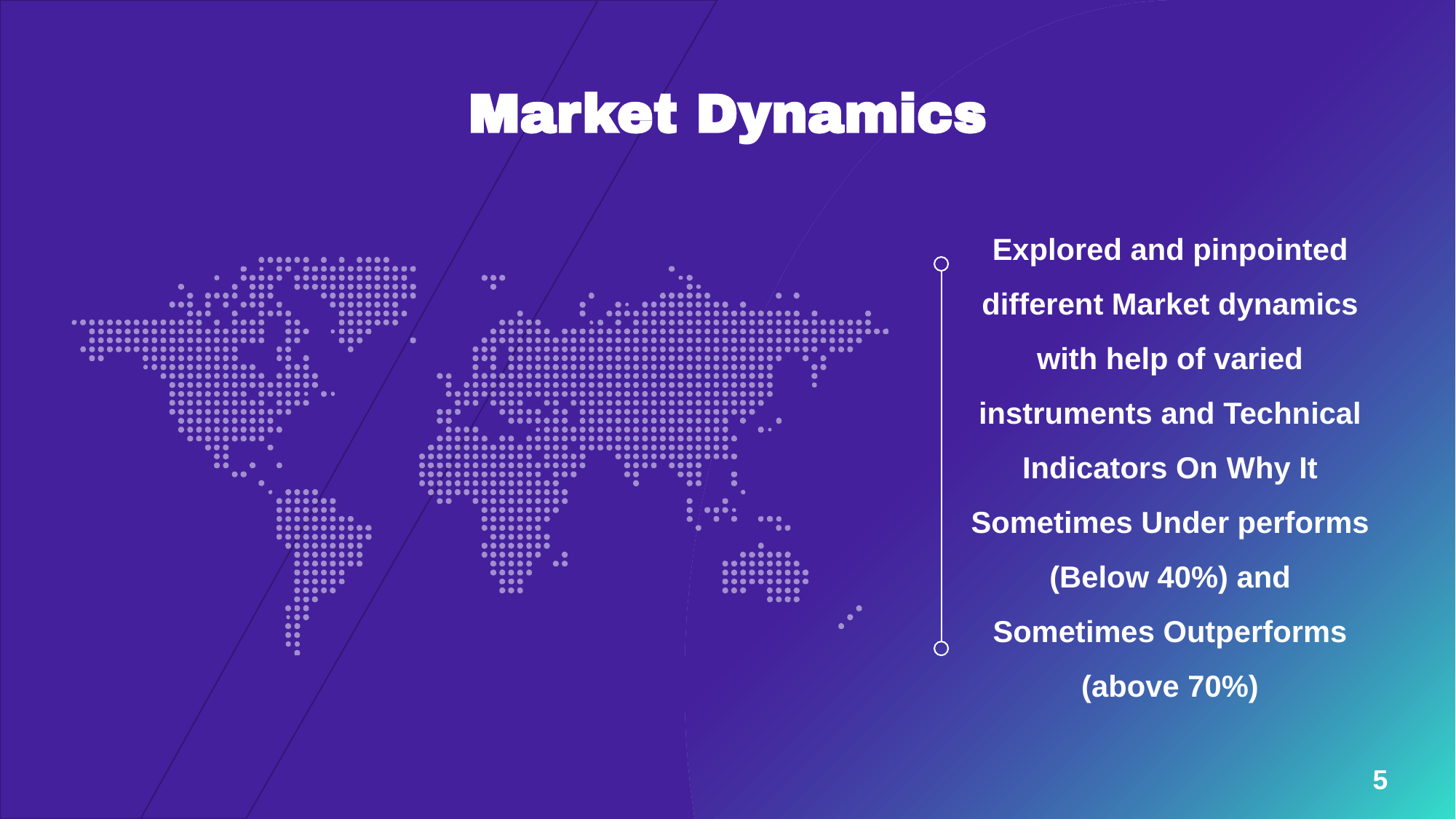

# Market Dynamics
Explored and pinpointed different Market dynamics with help of varied instruments and Technical Indicators On Why It Sometimes Under performs (Below 40%) and Sometimes Outperforms (above 70%)